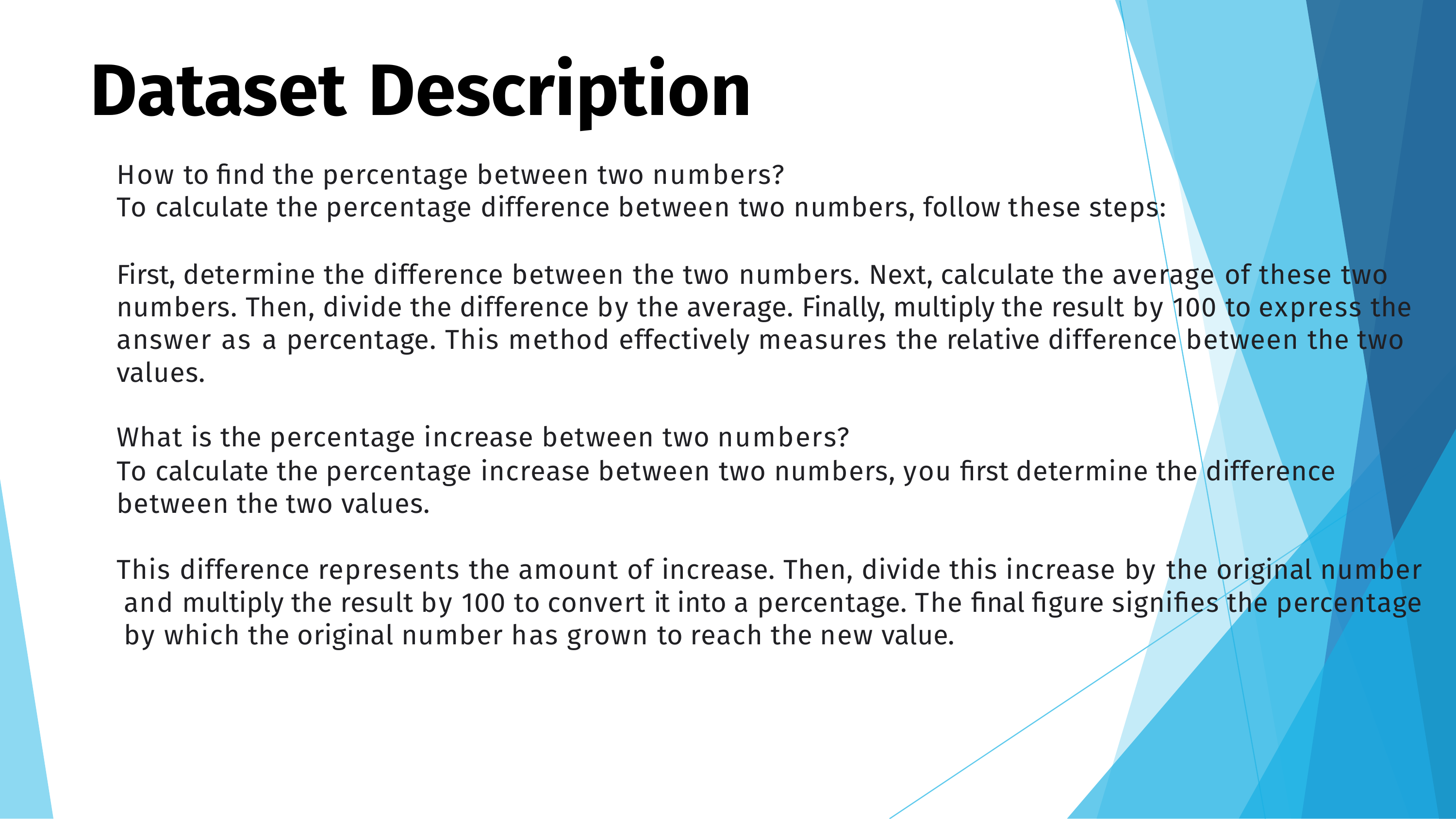

# Dataset	Description
How to find the percentage between two numbers?
To calculate the percentage difference between two numbers, follow these steps:

First, determine the difference between the two numbers. Next, calculate the average of these two  numbers. Then, divide the difference by the average. Finally, multiply the result by 100 to express the  answer as a percentage. This method effectively measures the relative difference between the two  values.

What is the percentage increase between two numbers?
To calculate the percentage increase between two numbers, you first determine the difference  between the two values.

This difference represents the amount of increase. Then, divide this increase by the original number  and multiply the result by 100 to convert it into a percentage. The final figure signifies the percentage  by which the original number has grown to reach the new value.